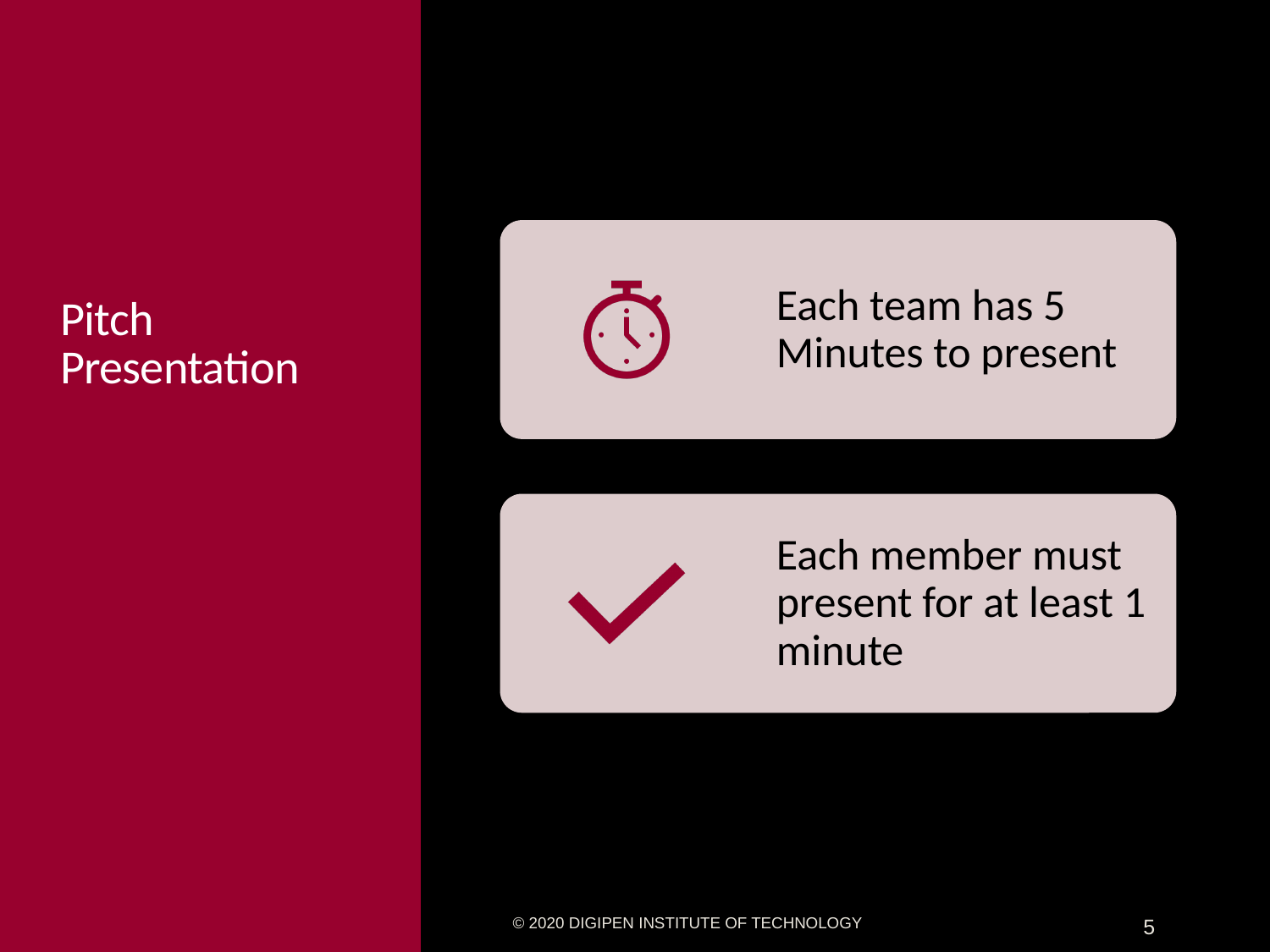

# Pitch Presentation
Each team has 5 Minutes to present
Each member must present for at least 1 minute

© 2020 DigiPen Institute of Technology
5